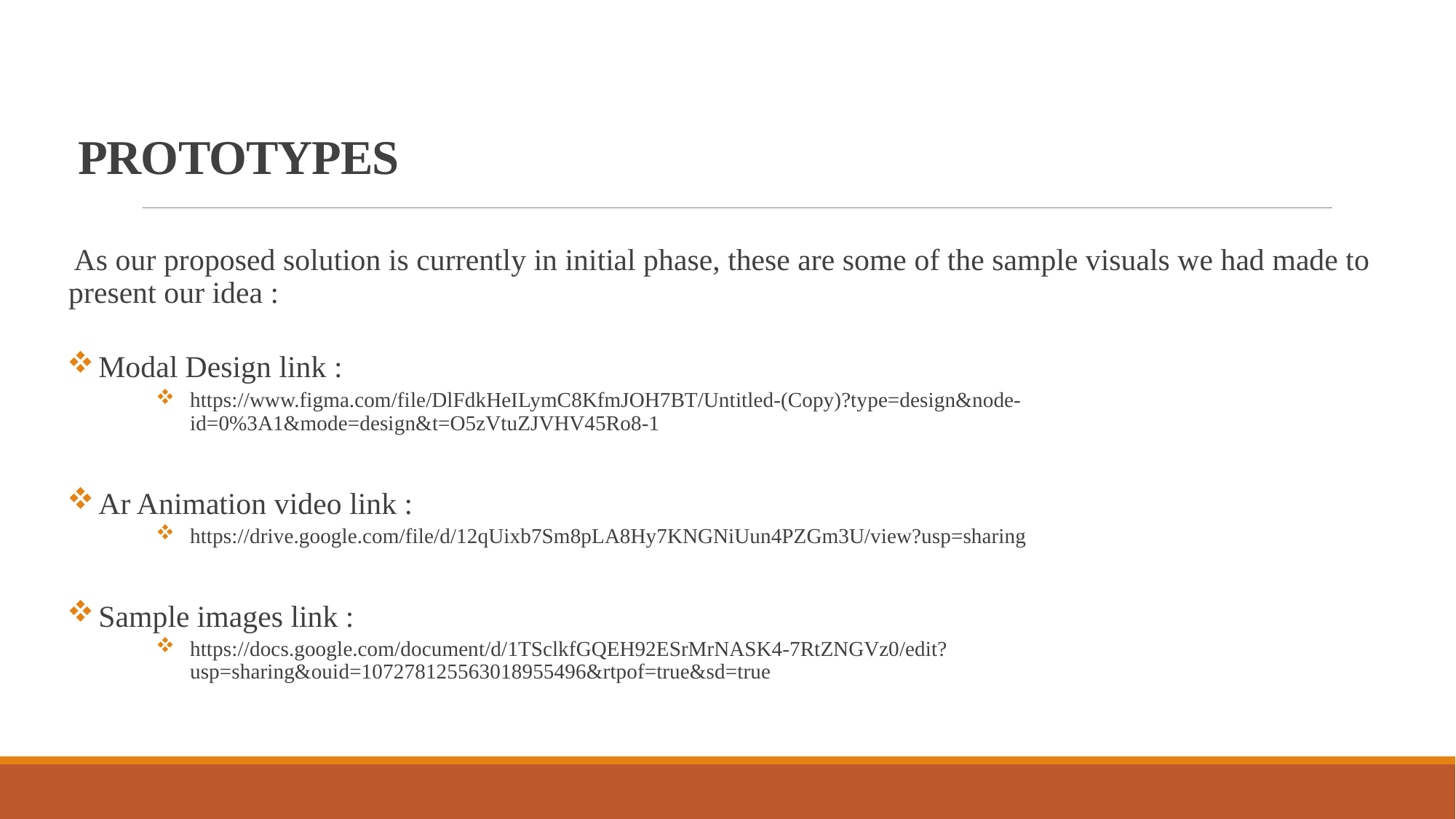

# PROTOTYPES
As our proposed solution is currently in initial phase, these are some of the sample visuals we had made to present our idea :

Modal Design link :
https://www.figma.com/file/DlFdkHeILymC8KfmJOH7BT/Untitled-(Copy)?type=design&node-id=0%3A1&mode=design&t=O5zVtuZJVHV45Ro8-1

Ar Animation video link :
https://drive.google.com/file/d/12qUixb7Sm8pLA8Hy7KNGNiUun4PZGm3U/view?usp=sharing

Sample images link :
https://docs.google.com/document/d/1TSclkfGQEH92ESrMrNASK4-7RtZNGVz0/edit?usp=sharing&ouid=107278125563018955496&rtpof=true&sd=true